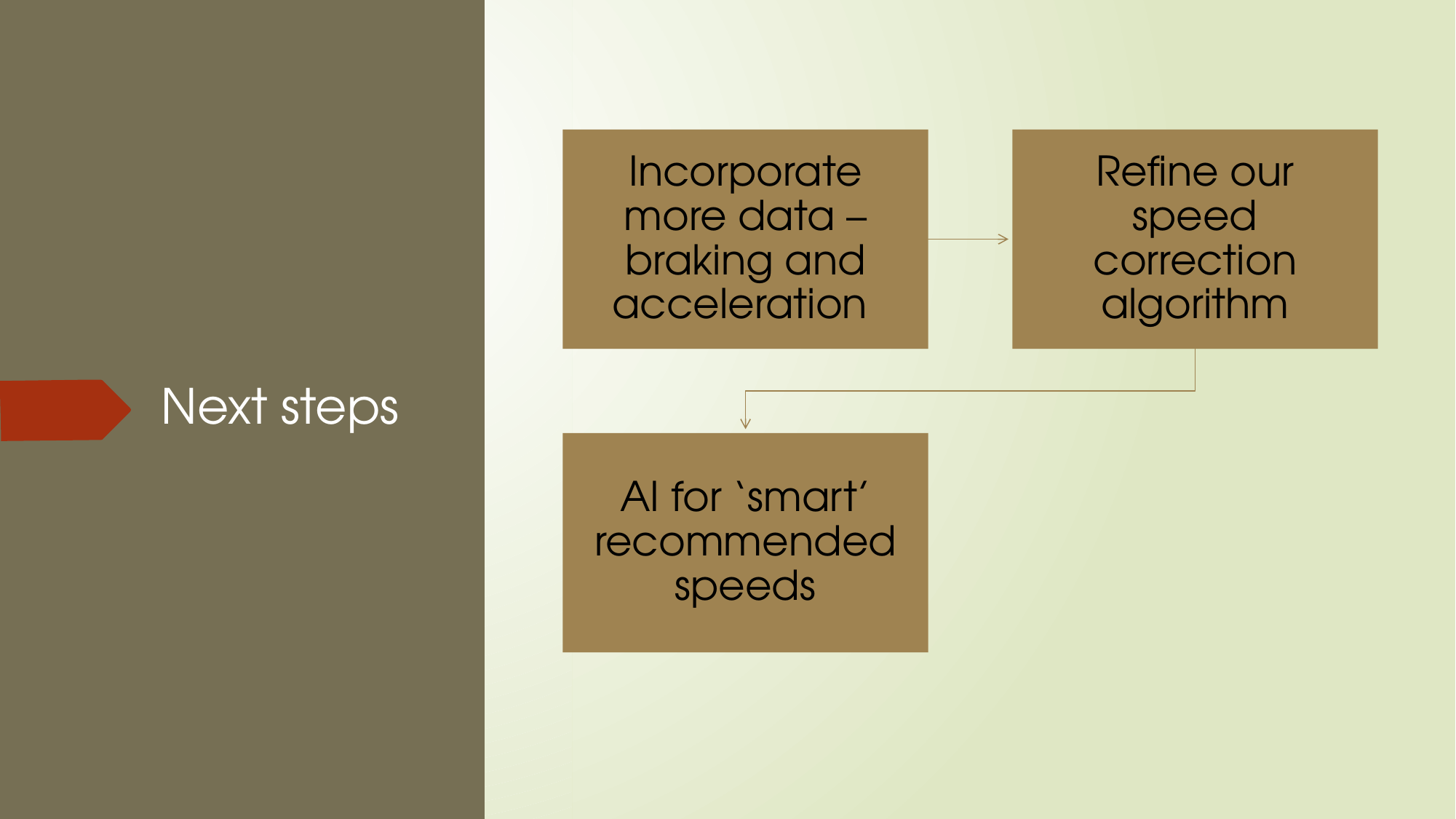

Incorporate more data – braking and acceleration

Refine our speed correction algorithm
AI for ‘smart’ recommended speeds
# Next steps